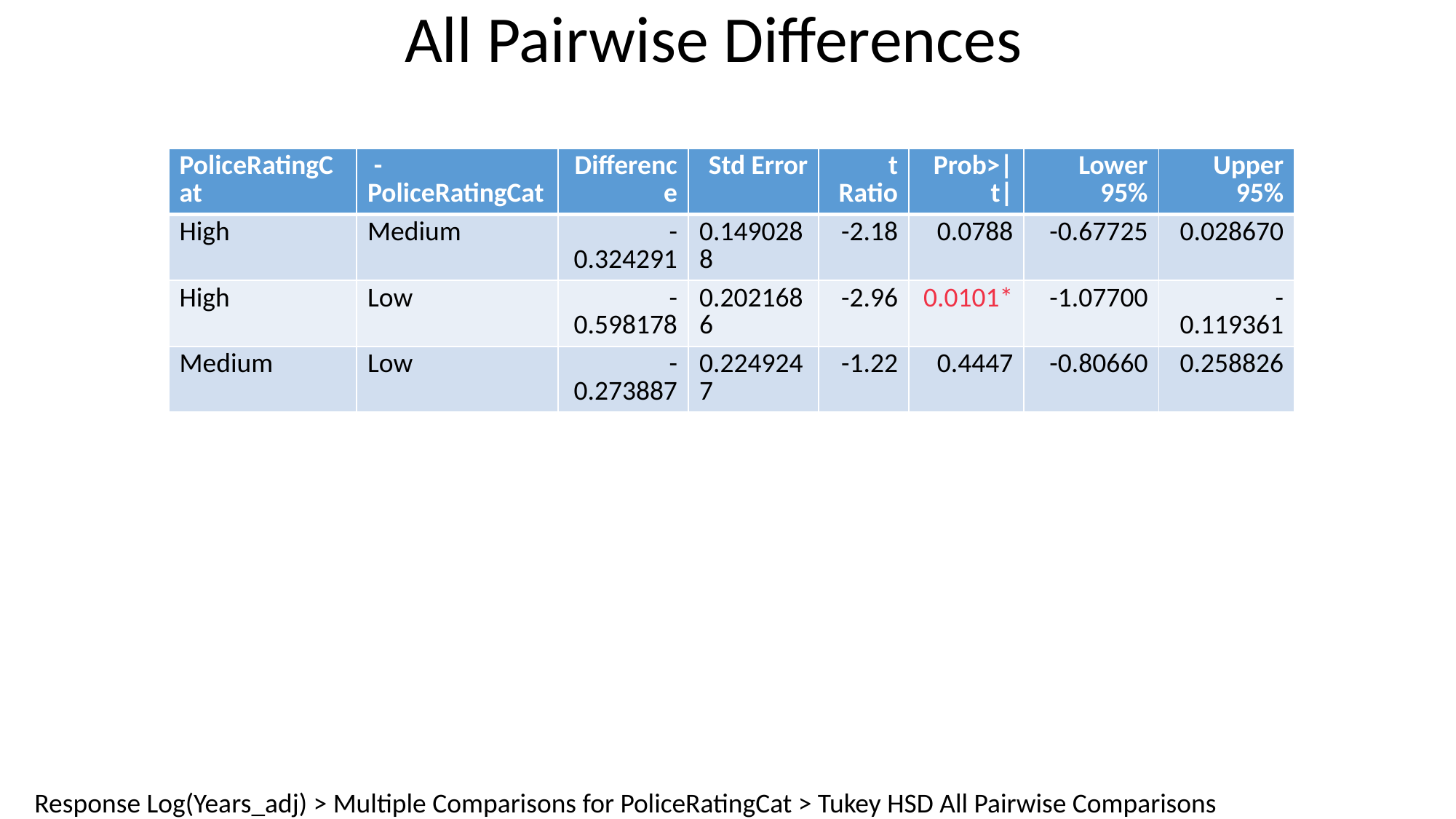

# All Pairwise Differences
| PoliceRatingCat | -PoliceRatingCat | Difference | Std Error | t Ratio | Prob>|t| | Lower 95% | Upper 95% |
| --- | --- | --- | --- | --- | --- | --- | --- |
| High | Medium | -0.324291 | 0.1490288 | -2.18 | 0.0788 | -0.67725 | 0.028670 |
| High | Low | -0.598178 | 0.2021686 | -2.96 | 0.0101\* | -1.07700 | -0.119361 |
| Medium | Low | -0.273887 | 0.2249247 | -1.22 | 0.4447 | -0.80660 | 0.258826 |
Response Log(Years_adj) > Multiple Comparisons for PoliceRatingCat > Tukey HSD All Pairwise Comparisons